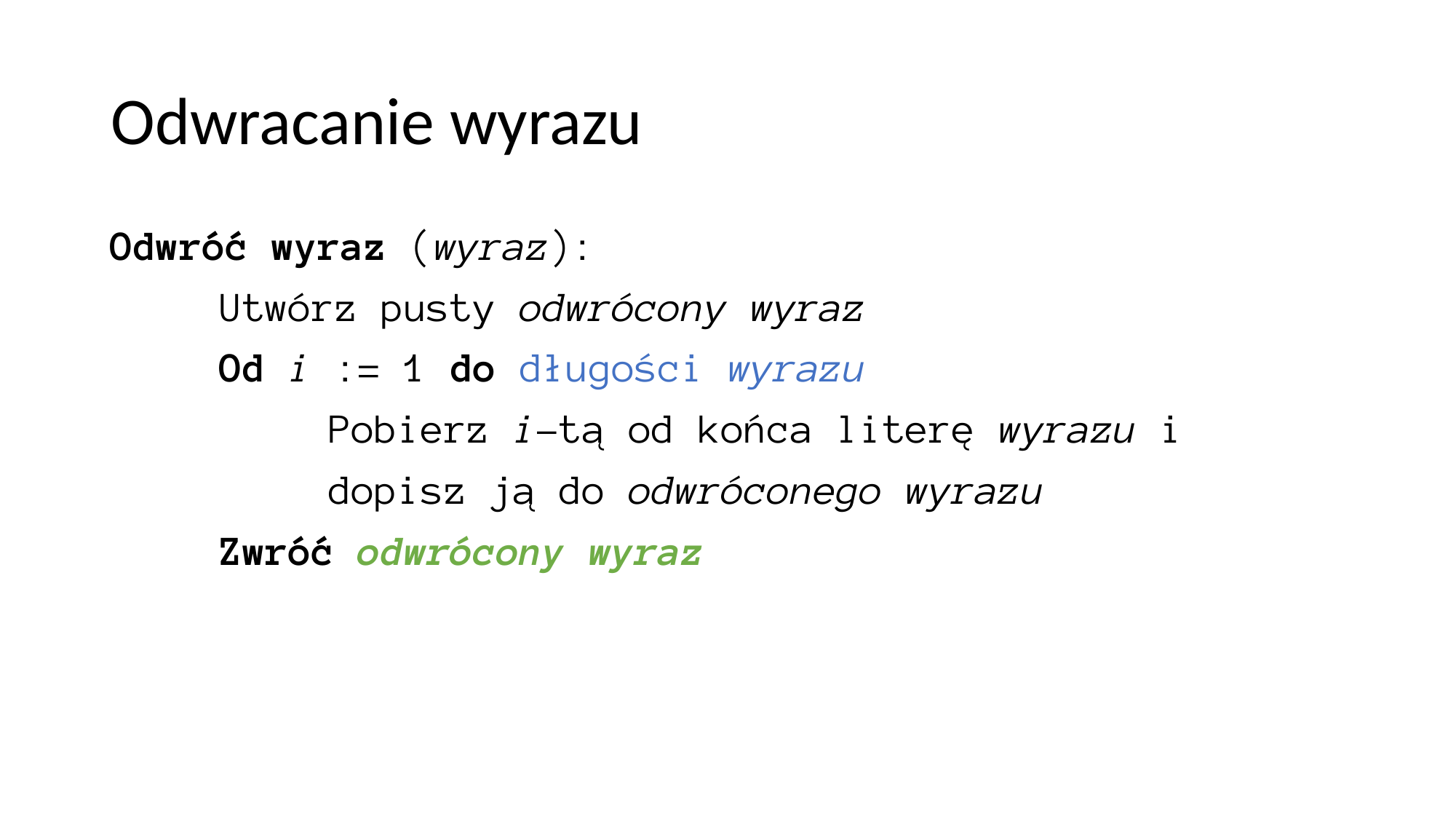

# Odwracanie wyrazu
Odwróć wyraz (wyraz):
	Utwórz pusty odwrócony wyraz
	Od i := 1 do długości wyrazu
		Pobierz i-tą od końca literę wyrazu i
		dopisz ją do odwróconego wyrazu
	Zwróć odwrócony wyraz